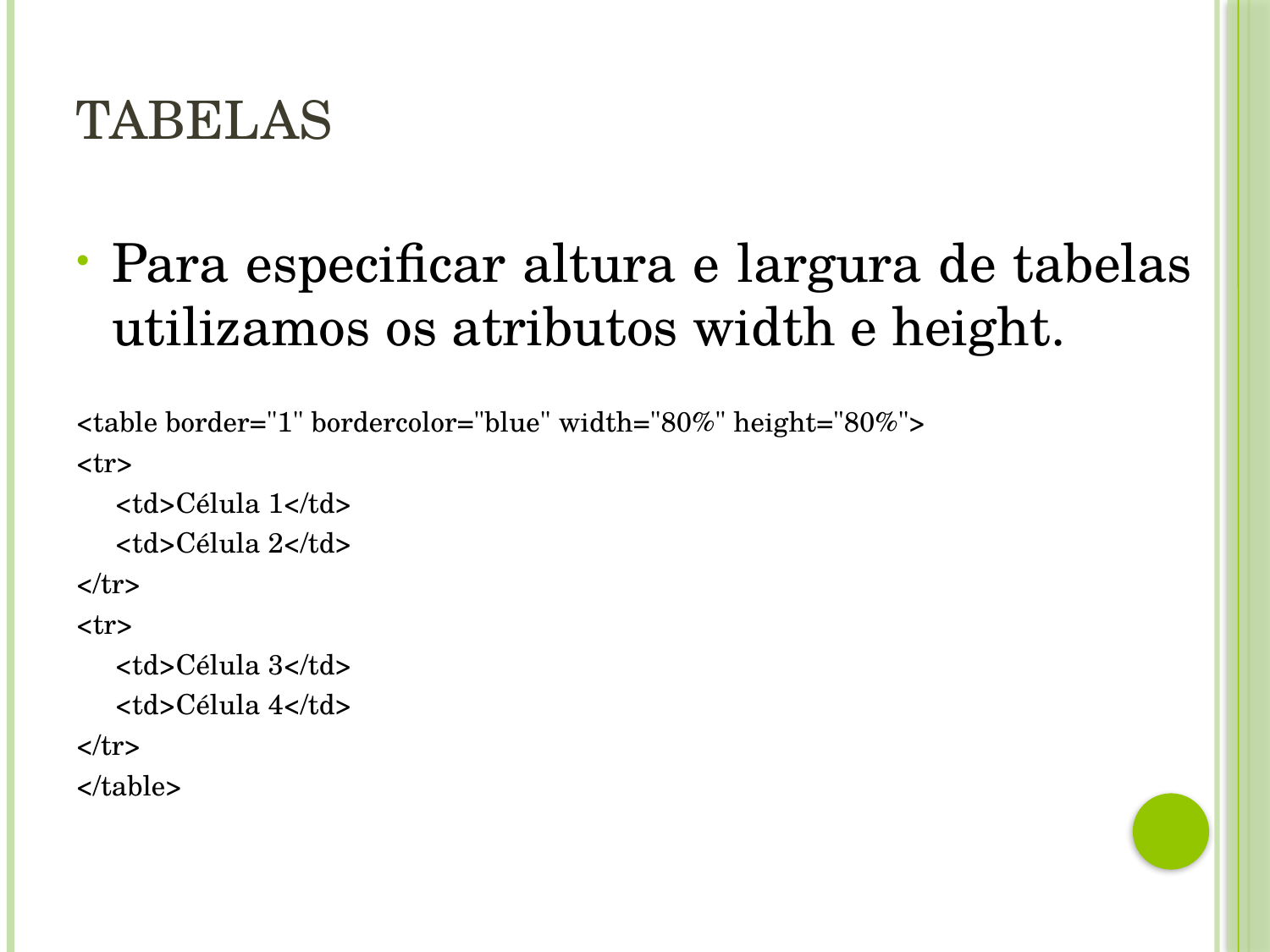

# Tabelas
Para especificar altura e largura de tabelas utilizamos os atributos width e height.

<table border="1" bordercolor="blue" width="80%" height="80%">
<tr>
     <td>Célula 1</td>
     <td>Célula 2</td>
</tr>
<tr>
     <td>Célula 3</td>
     <td>Célula 4</td>
</tr>
</table>